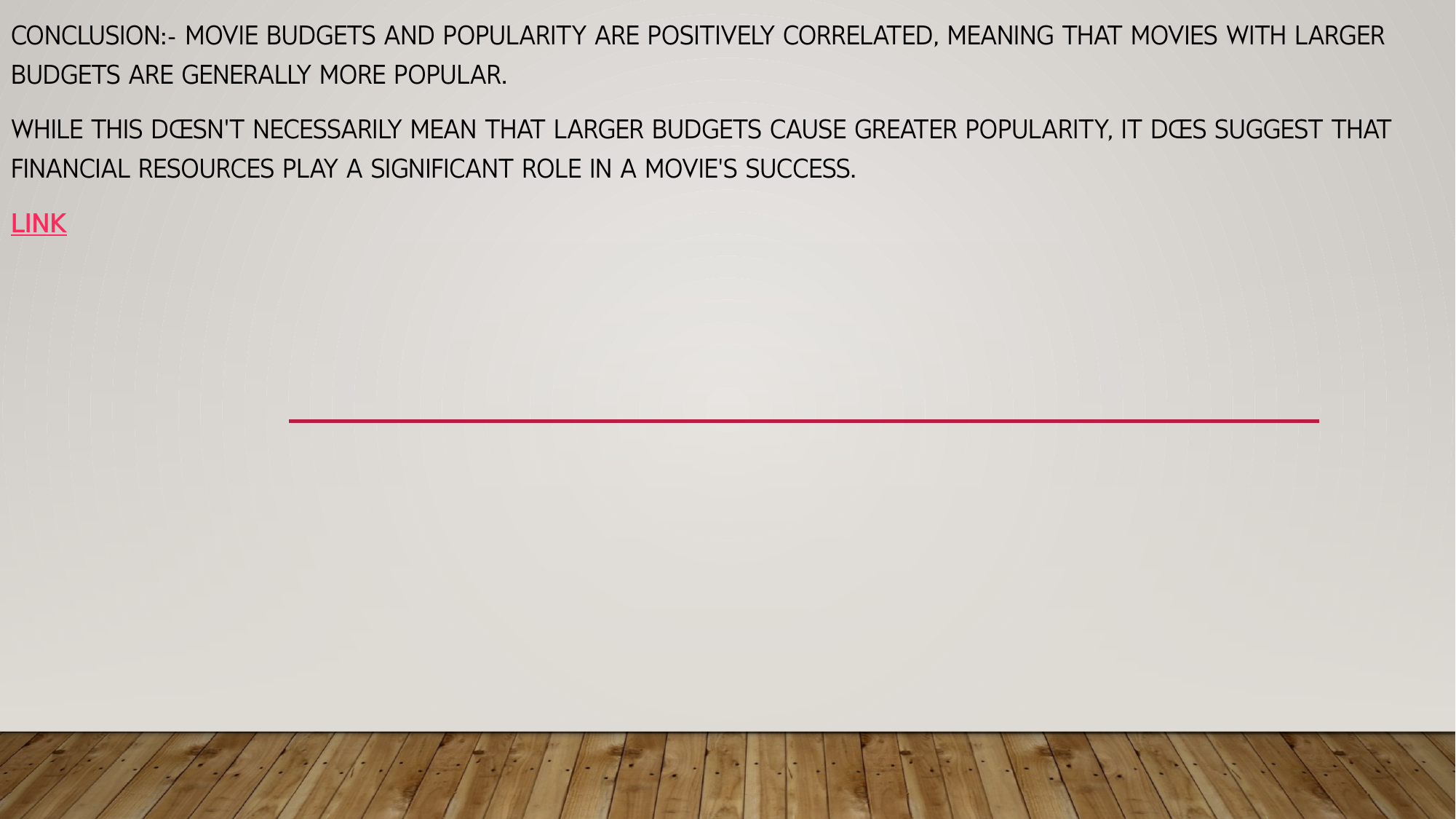

Conclusion:- Movie budgets and popularity are positively correlated, meaning that movies with larger budgets are generally more popular.
While this doesn't necessarily mean that larger budgets cause greater popularity, it does suggest that financial resources play a significant role in a movie's success.
Link